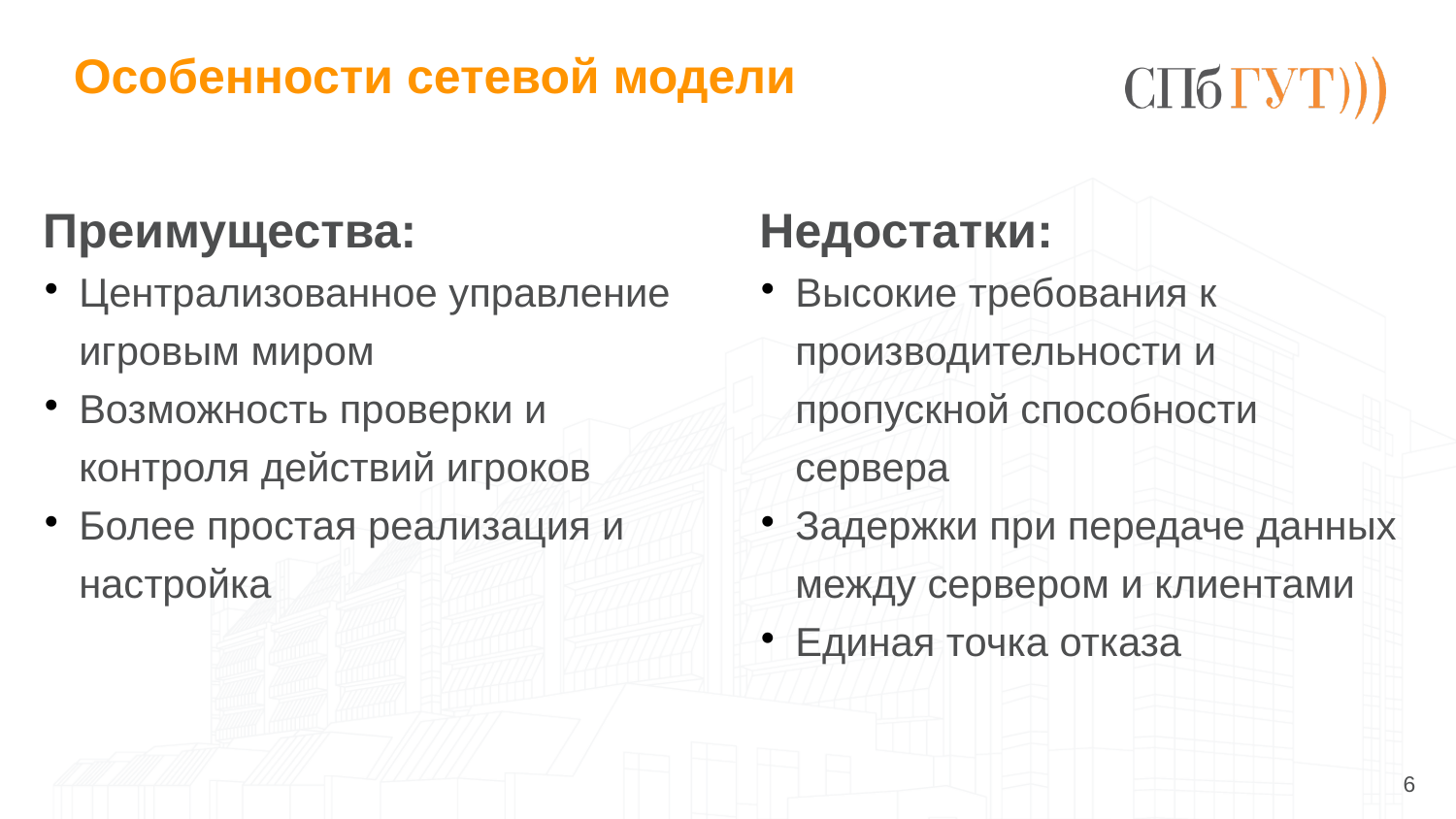

# Особенности сетевой модели
Преимущества:
Недостатки:

Централизованное управление игровым миром
Возможность проверки и контроля действий игроков
Более простая реализация и настройка

Высокие требования к производительности и пропускной способности сервера
Задержки при передаче данных между сервером и клиентами
Единая точка отказа

6